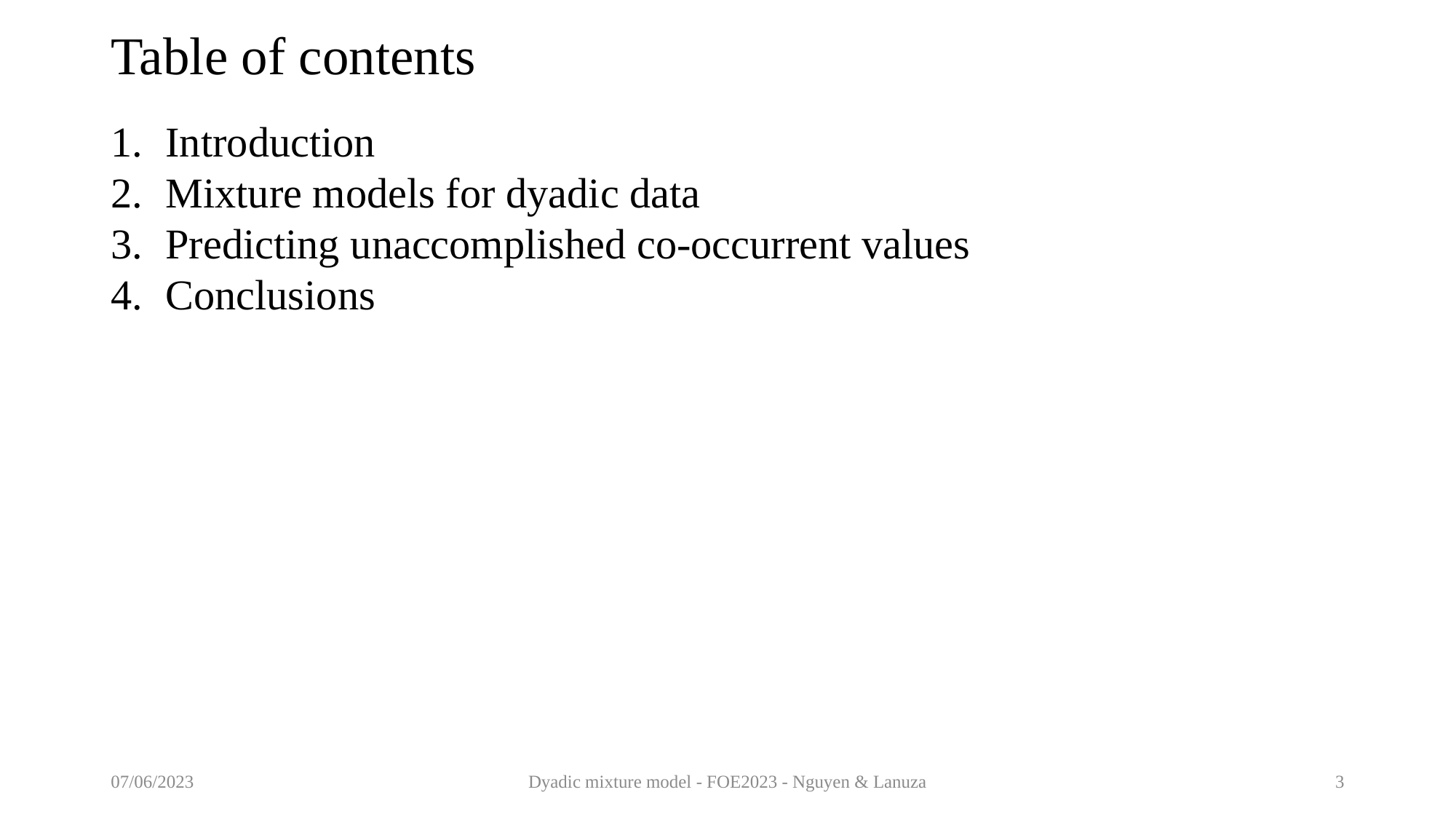

# Table of contents
Introduction
Mixture models for dyadic data
Predicting unaccomplished co-occurrent values
Conclusions
07/06/2023
Dyadic mixture model - FOE2023 - Nguyen & Lanuza
3